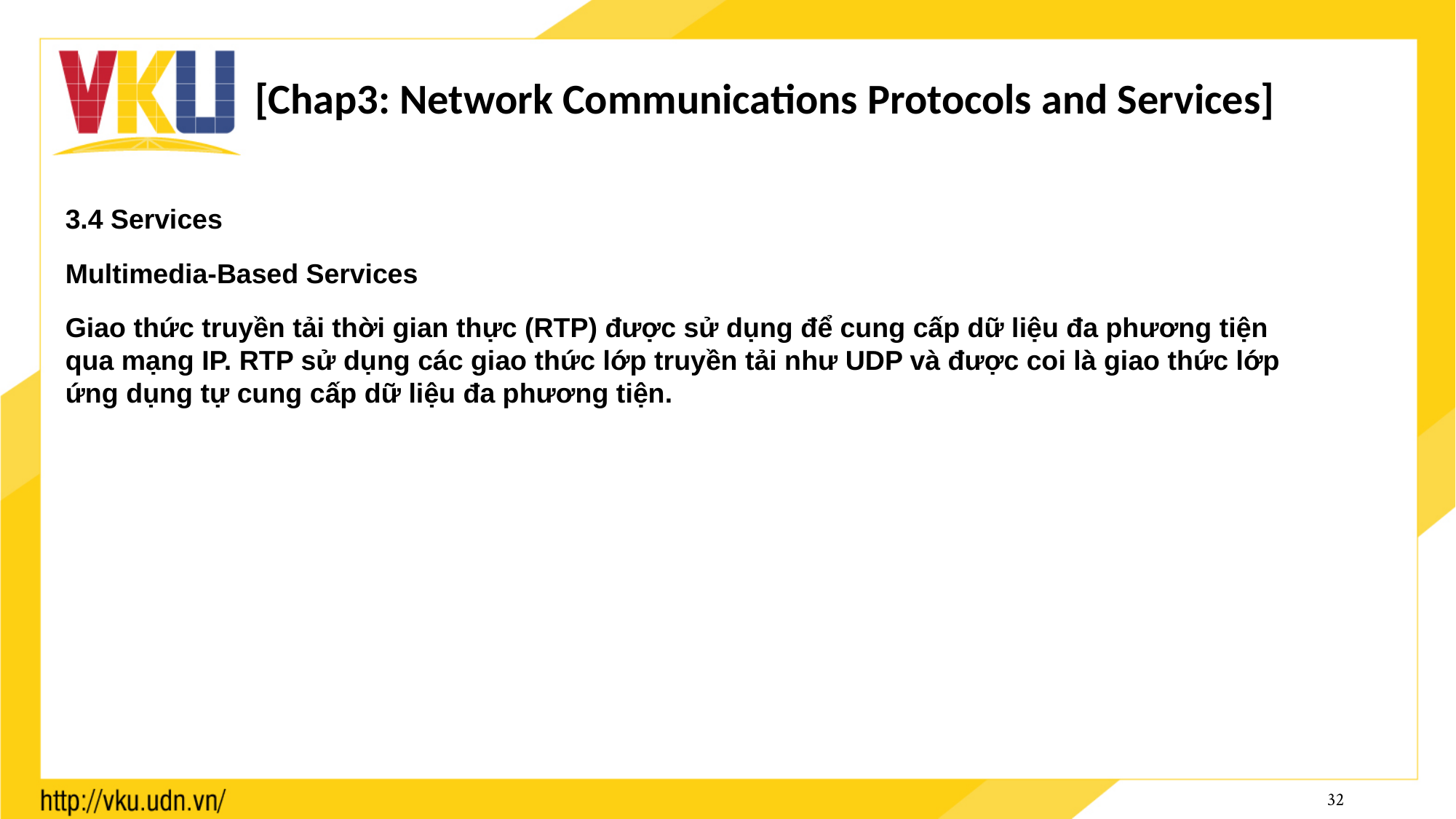

[Chap3: Network Communications Protocols and Services]

3.4 Services
Multimedia-Based Services
Giao thức truyền tải thời gian thực (RTP) được sử dụng để cung cấp dữ liệu đa phương tiện qua mạng IP. RTP sử dụng các giao thức lớp truyền tải như UDP và được coi là giao thức lớp ứng dụng tự cung cấp dữ liệu đa phương tiện.

32